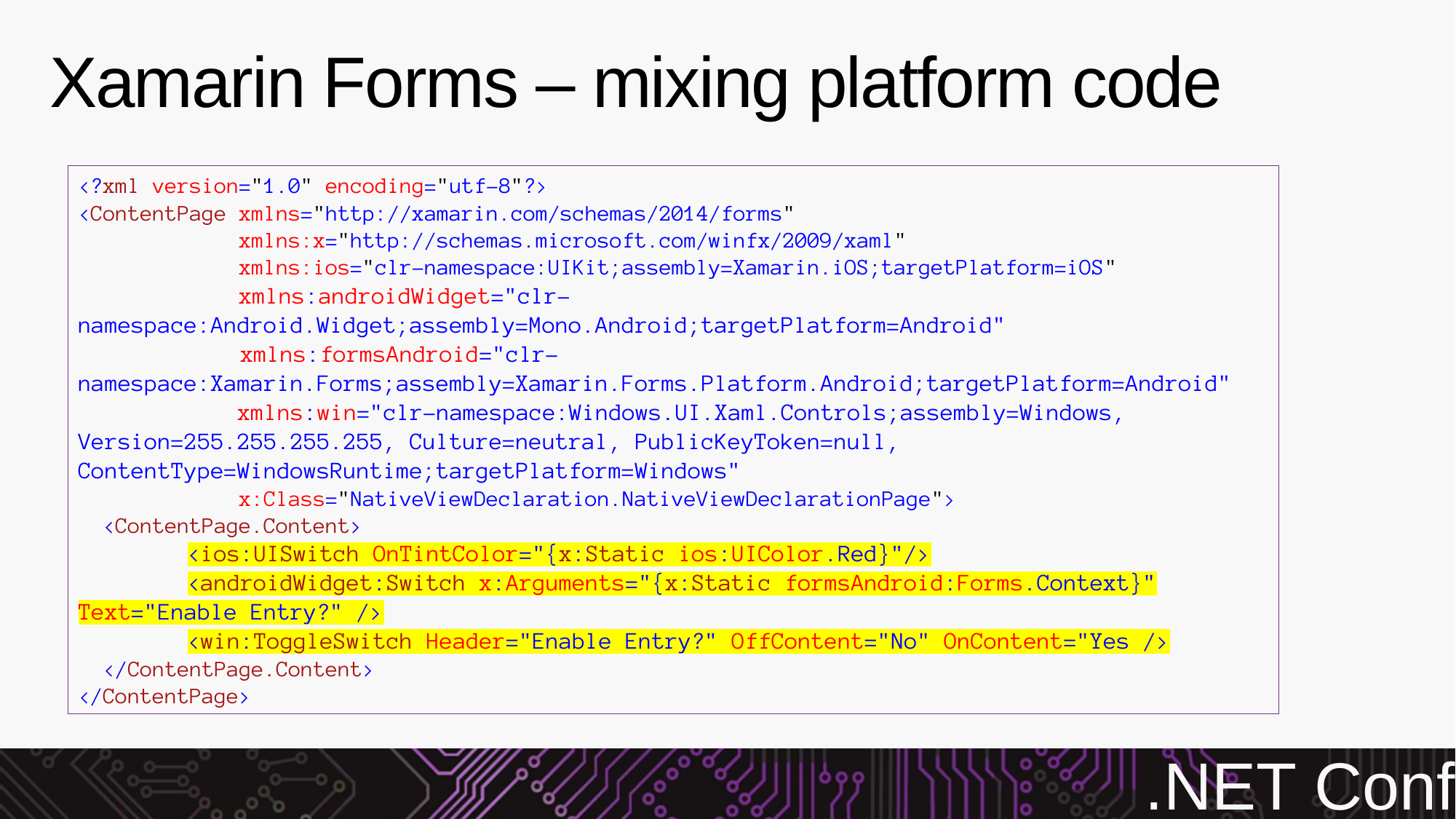

# Xamarin Forms – mixing platform code
<?xml version="1.0" encoding="utf-8"?>
<ContentPage xmlns="http://xamarin.com/schemas/2014/forms"
             xmlns:x="http://schemas.microsoft.com/winfx/2009/xaml"
             xmlns:ios="clr-namespace:UIKit;assembly=Xamarin.iOS;targetPlatform=iOS"
             xmlns:androidWidget="clr-namespace:Android.Widget;assembly=Mono.Android;targetPlatform=Android"
	    xmlns:formsAndroid="clr-namespace:Xamarin.Forms;assembly=Xamarin.Forms.Platform.Android;targetPlatform=Android"
            xmlns:win="clr-namespace:Windows.UI.Xaml.Controls;assembly=Windows, Version=255.255.255.255, Culture=neutral, PublicKeyToken=null, ContentType=WindowsRuntime;targetPlatform=Windows"
             x:Class="NativeViewDeclaration.NativeViewDeclarationPage">
  <ContentPage.Content>
	<ios:UISwitch OnTintColor="{x:Static ios:UIColor.Red}"/>
	<androidWidget:Switch x:Arguments="{x:Static formsAndroid:Forms.Context}" Text="Enable Entry?" />
	<win:ToggleSwitch Header="Enable Entry?" OffContent="No" OnContent="Yes />
  </ContentPage.Content>
</ContentPage>